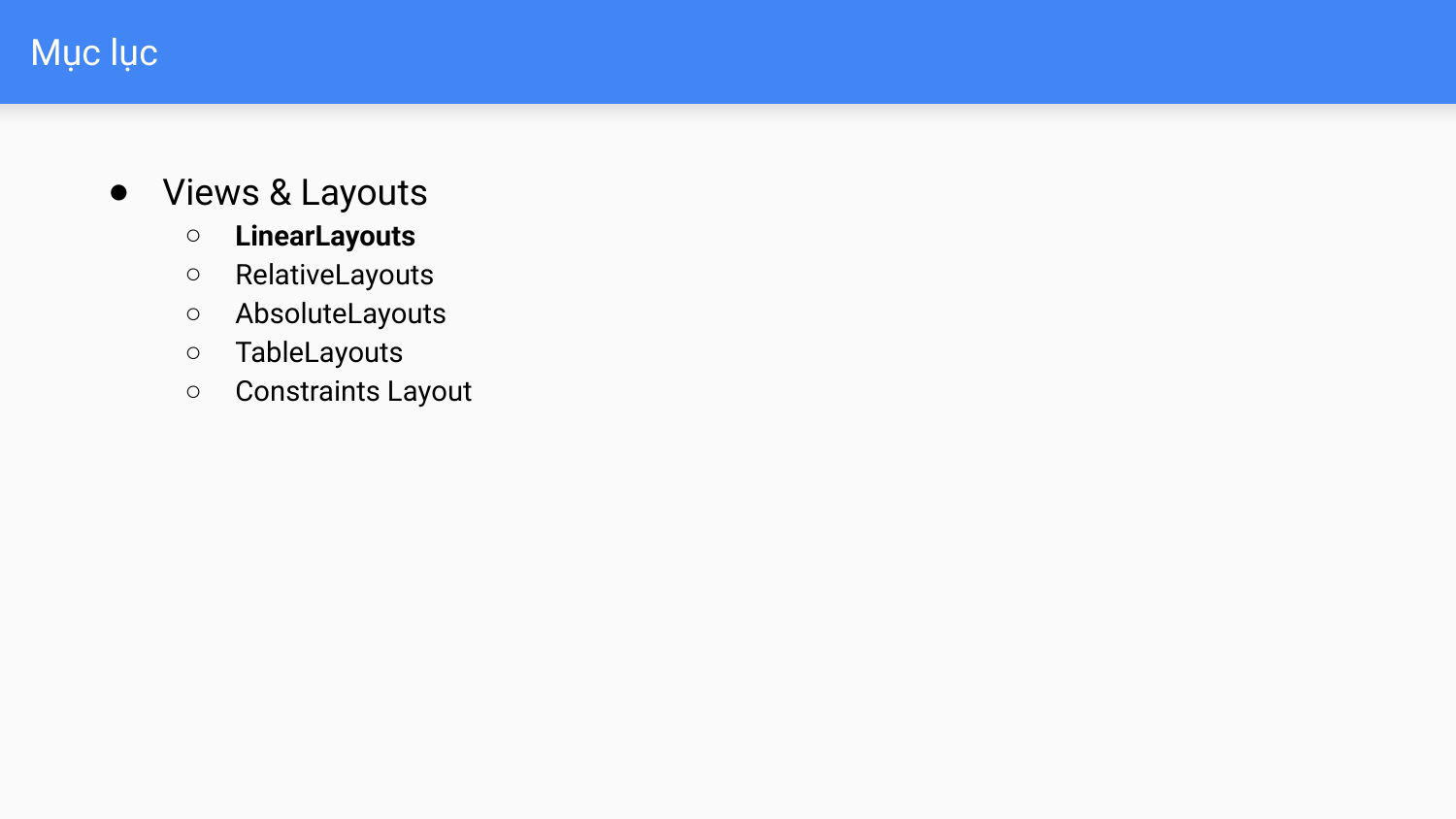

# Mục lục
Views & Layouts
LinearLayouts
RelativeLayouts
AbsoluteLayouts
TableLayouts
Constraints Layout